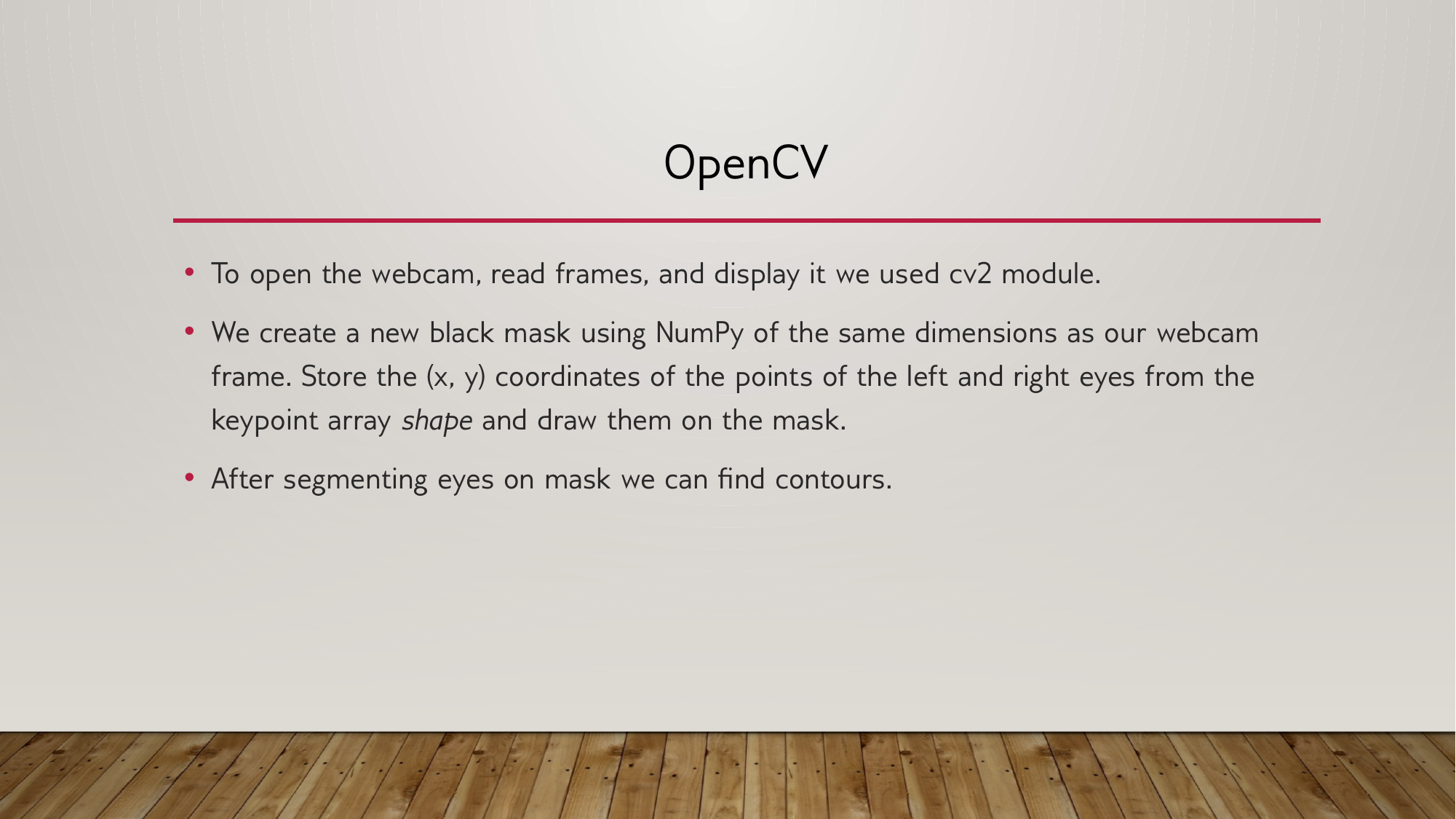

# OpenCV
To open the webcam, read frames, and display it we used cv2 module.
We create a new black mask using NumPy of the same dimensions as our webcam frame. Store the (x, y) coordinates of the points of the left and right eyes from the keypoint array shape and draw them on the mask.
After segmenting eyes on mask we can find contours.